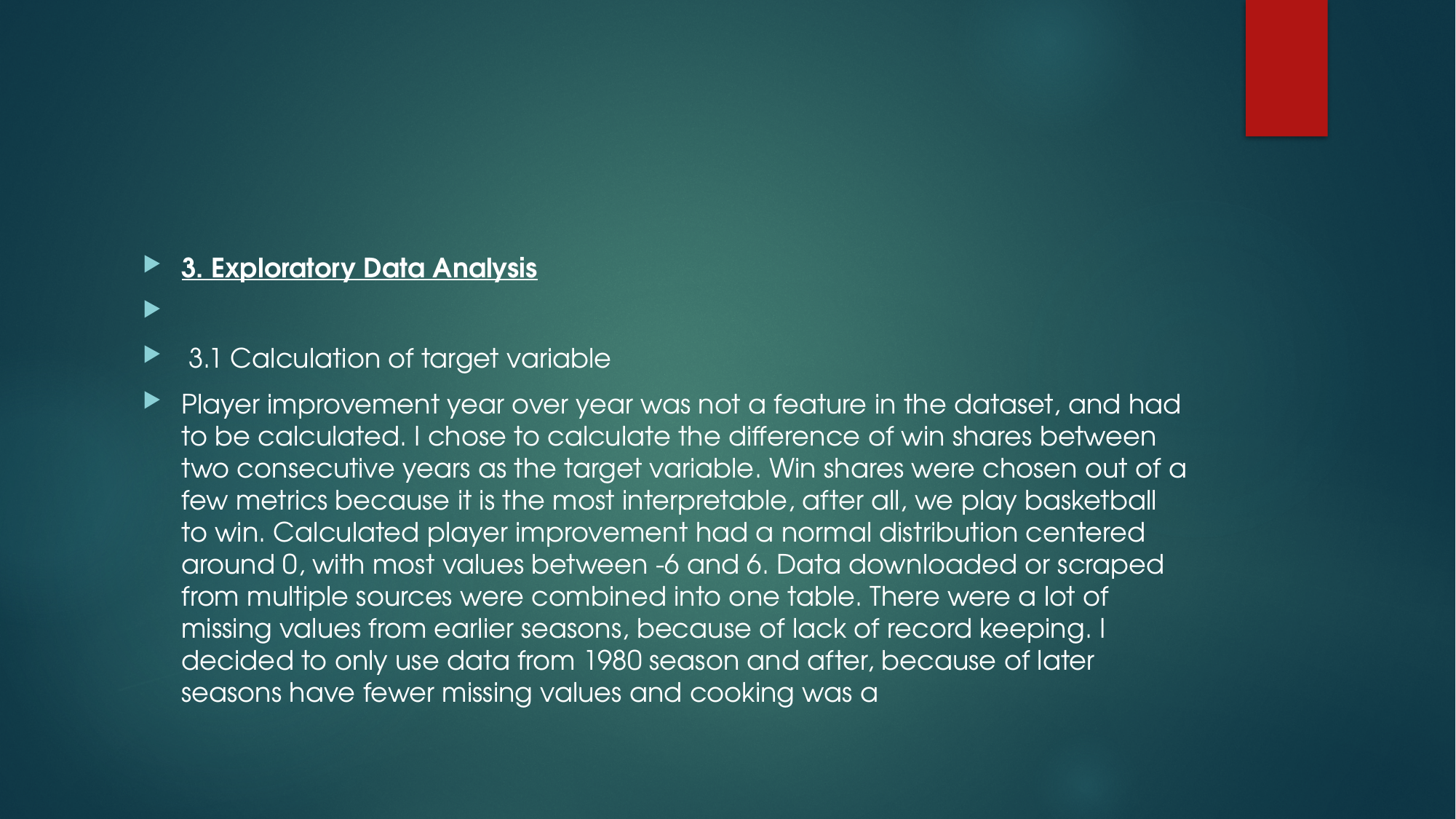

#
3. Exploratory Data Analysis

 3.1 Calculation of target variable
Player improvement year over year was not a feature in the dataset, and had to be calculated. I chose to calculate the difference of win shares between two consecutive years as the target variable. Win shares were chosen out of a few metrics because it is the most interpretable, after all, we play basketball to win. Calculated player improvement had a normal distribution centered around 0, with most values between -6 and 6. Data downloaded or scraped from multiple sources were combined into one table. There were a lot of missing values from earlier seasons, because of lack of record keeping. I decided to only use data from 1980 season and after, because of later seasons have fewer missing values and cooking was a